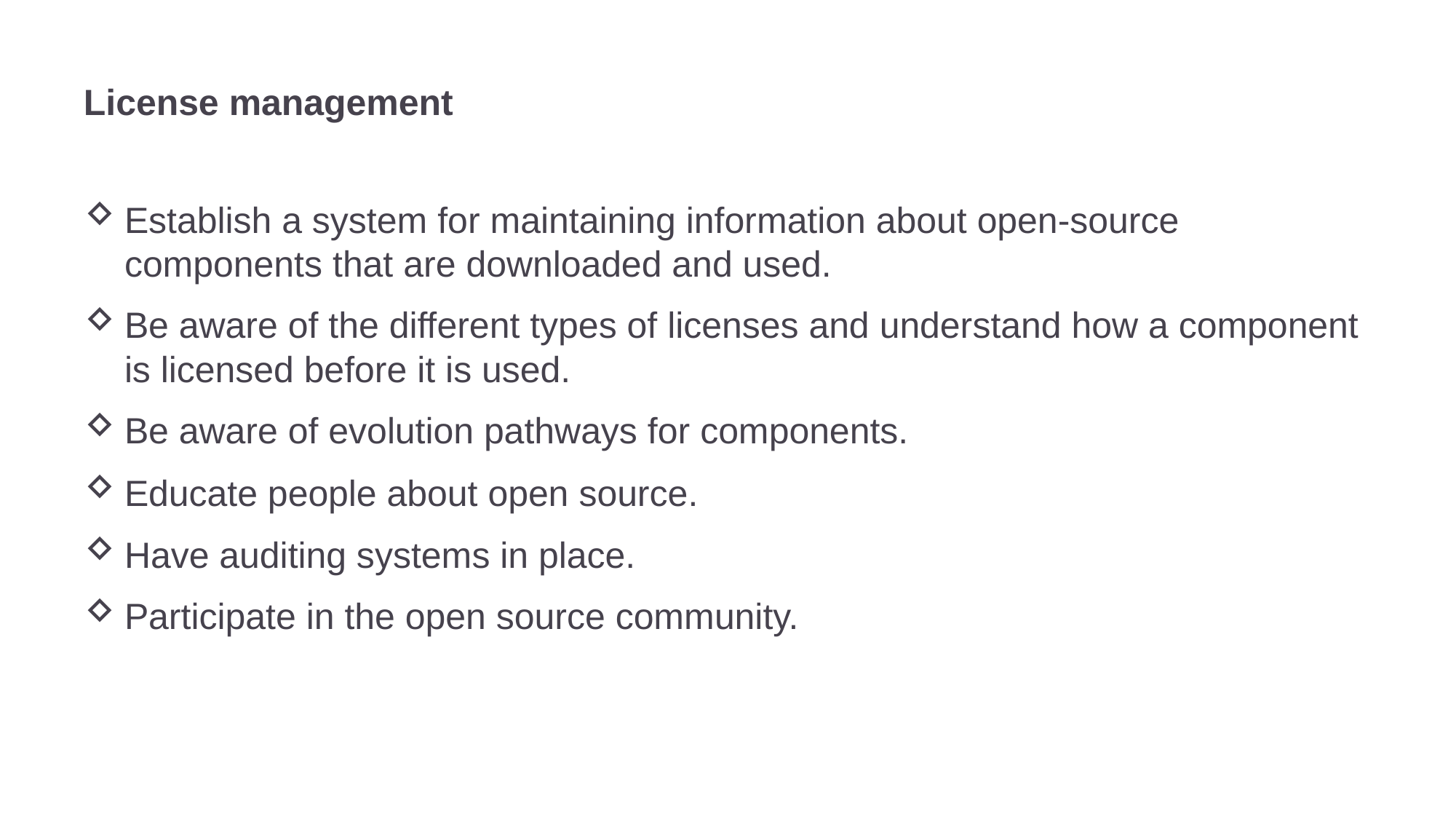

# License management
Establish a system for maintaining information about open-source components that are downloaded and used.
Be aware of the different types of licenses and understand how a component is licensed before it is used.
Be aware of evolution pathways for components.
Educate people about open source.
Have auditing systems in place.
Participate in the open source community.
51